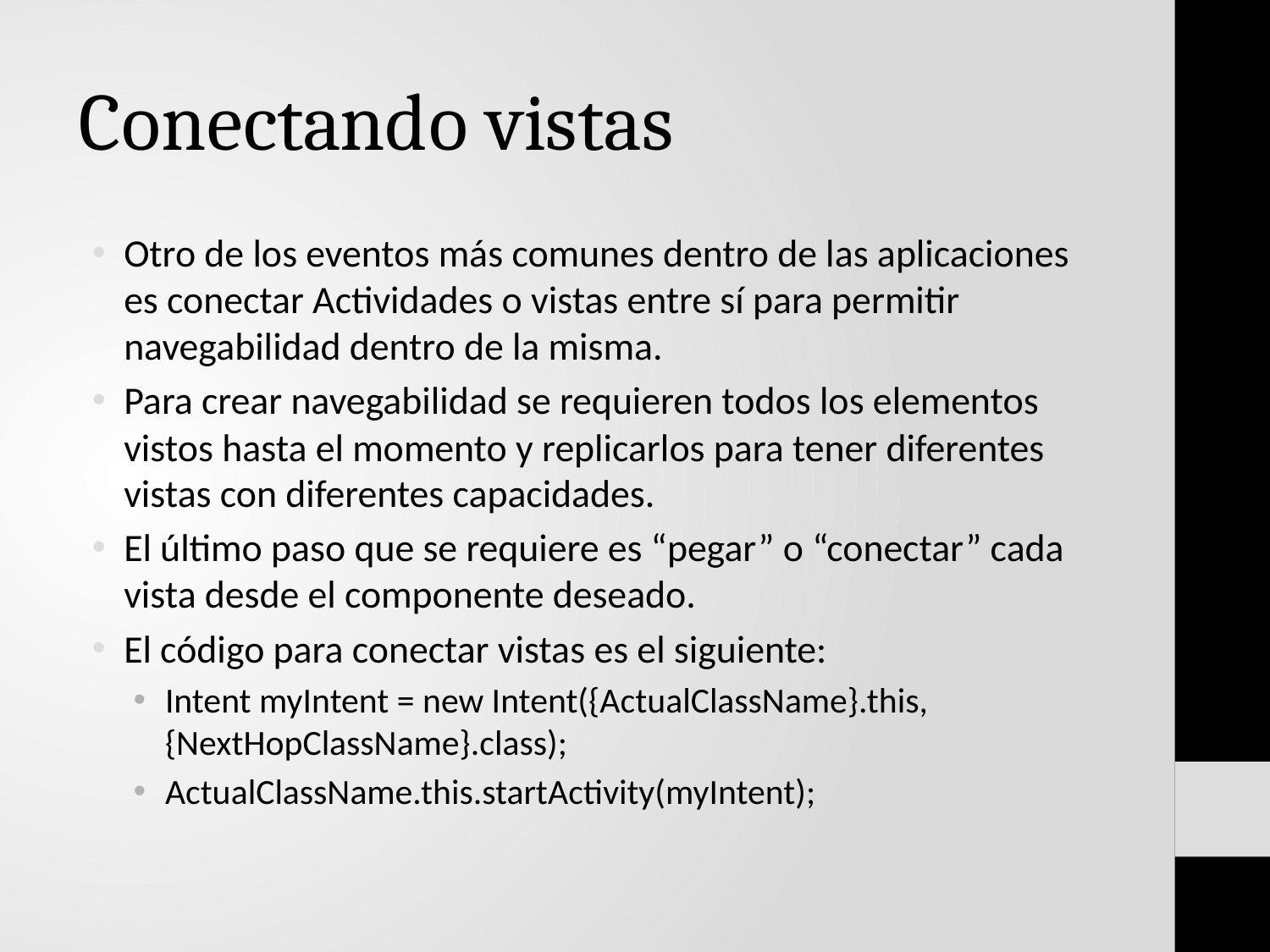

# Conectando vistas
Otro de los eventos más comunes dentro de las aplicaciones es conectar Actividades o vistas entre sí para permitir navegabilidad dentro de la misma.
Para crear navegabilidad se requieren todos los elementos vistos hasta el momento y replicarlos para tener diferentes vistas con diferentes capacidades.
El último paso que se requiere es “pegar” o “conectar” cada vista desde el componente deseado.
El código para conectar vistas es el siguiente:
Intent myIntent = new Intent({ActualClassName}.this, {NextHopClassName}.class);
ActualClassName.this.startActivity(myIntent);